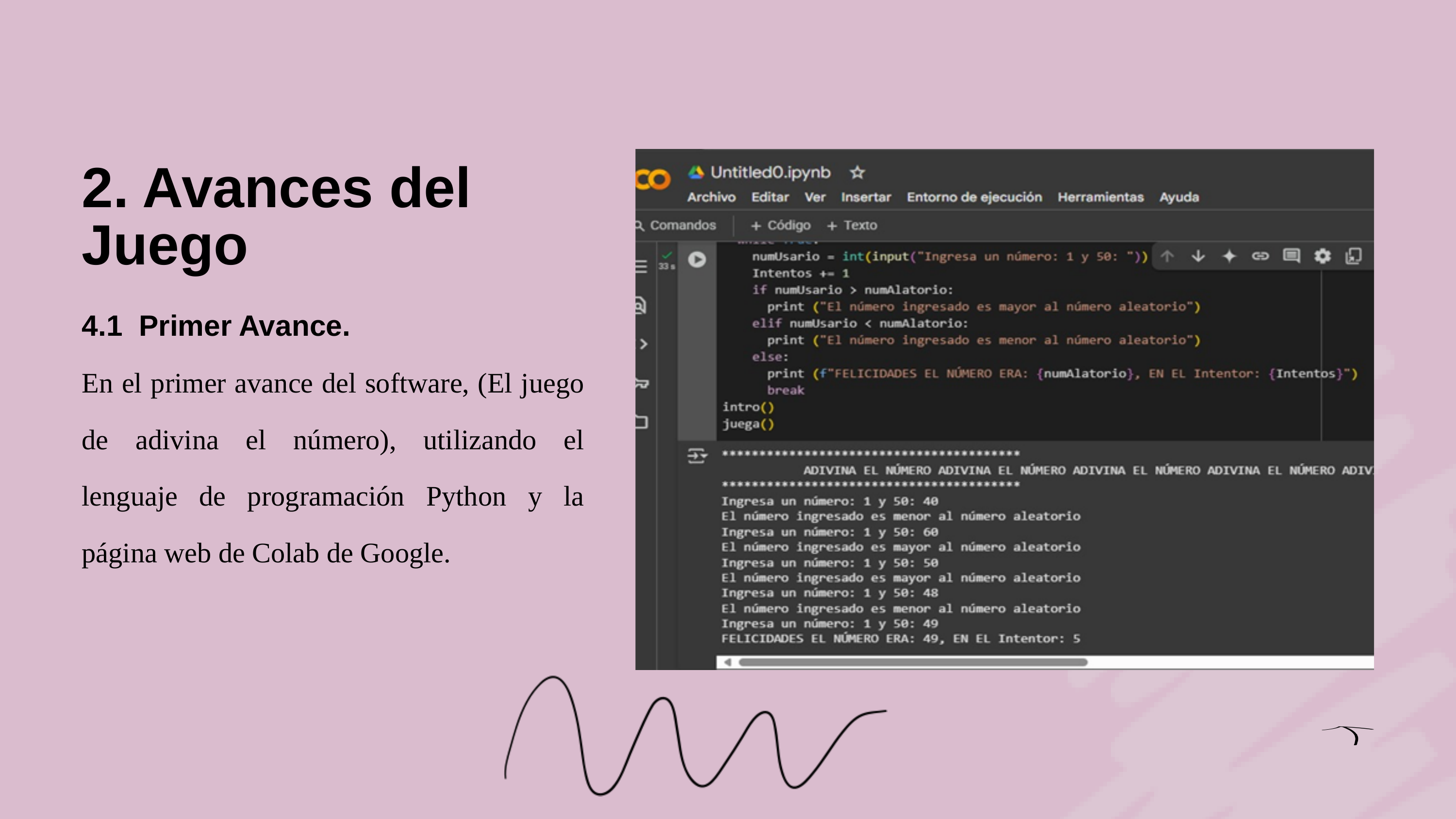

2. Avances del Juego
4.1  Primer Avance.
En el primer avance del software, (El juego de adivina el número), utilizando el lenguaje de programación Python y la página web de Colab de Google.